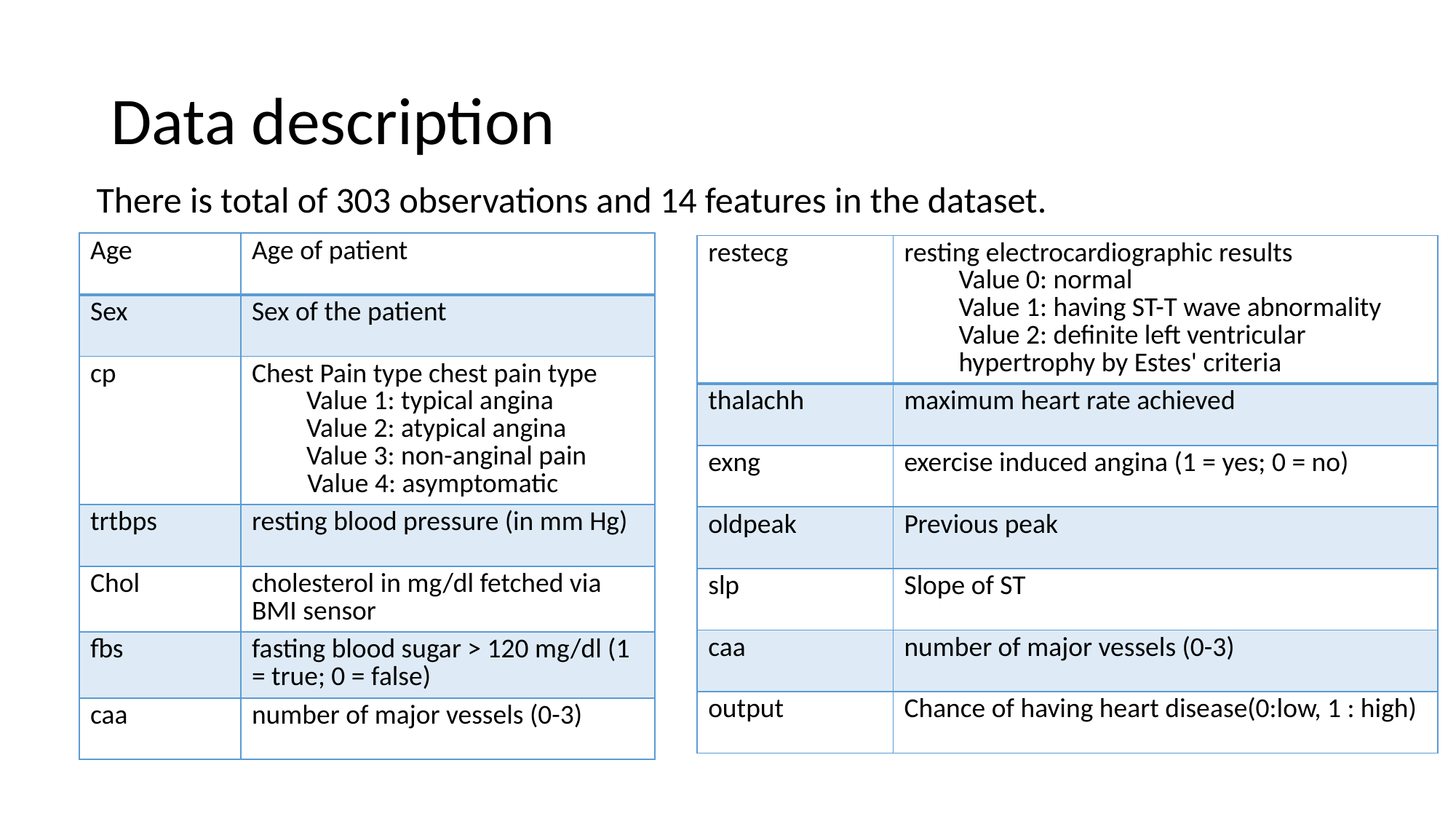

# Data description
There is total of 303 observations and 14 features in the dataset.

| Age | Age of patient |
| --- | --- |
| Sex | Sex of the patient |
| cp | Chest Pain type chest pain type Value 1: typical angina Value 2: atypical angina Value 3: non-anginal pain Value 4: asymptomatic |
| trtbps | resting blood pressure (in mm Hg) |
| Chol | cholesterol in mg/dl fetched via BMI sensor |
| fbs | fasting blood sugar > 120 mg/dl (1 = true; 0 = false) |
| caa | number of major vessels (0-3) |
| restecg | resting electrocardiographic results Value 0: normal Value 1: having ST-T wave abnormality Value 2: definite left ventricular hypertrophy by Estes' criteria |
| --- | --- |
| thalachh | maximum heart rate achieved |
| exng | exercise induced angina (1 = yes; 0 = no) |
| oldpeak | Previous peak |
| slp | Slope of ST |
| caa | number of major vessels (0-3) |
| output | Chance of having heart disease(0:low, 1 : high) |